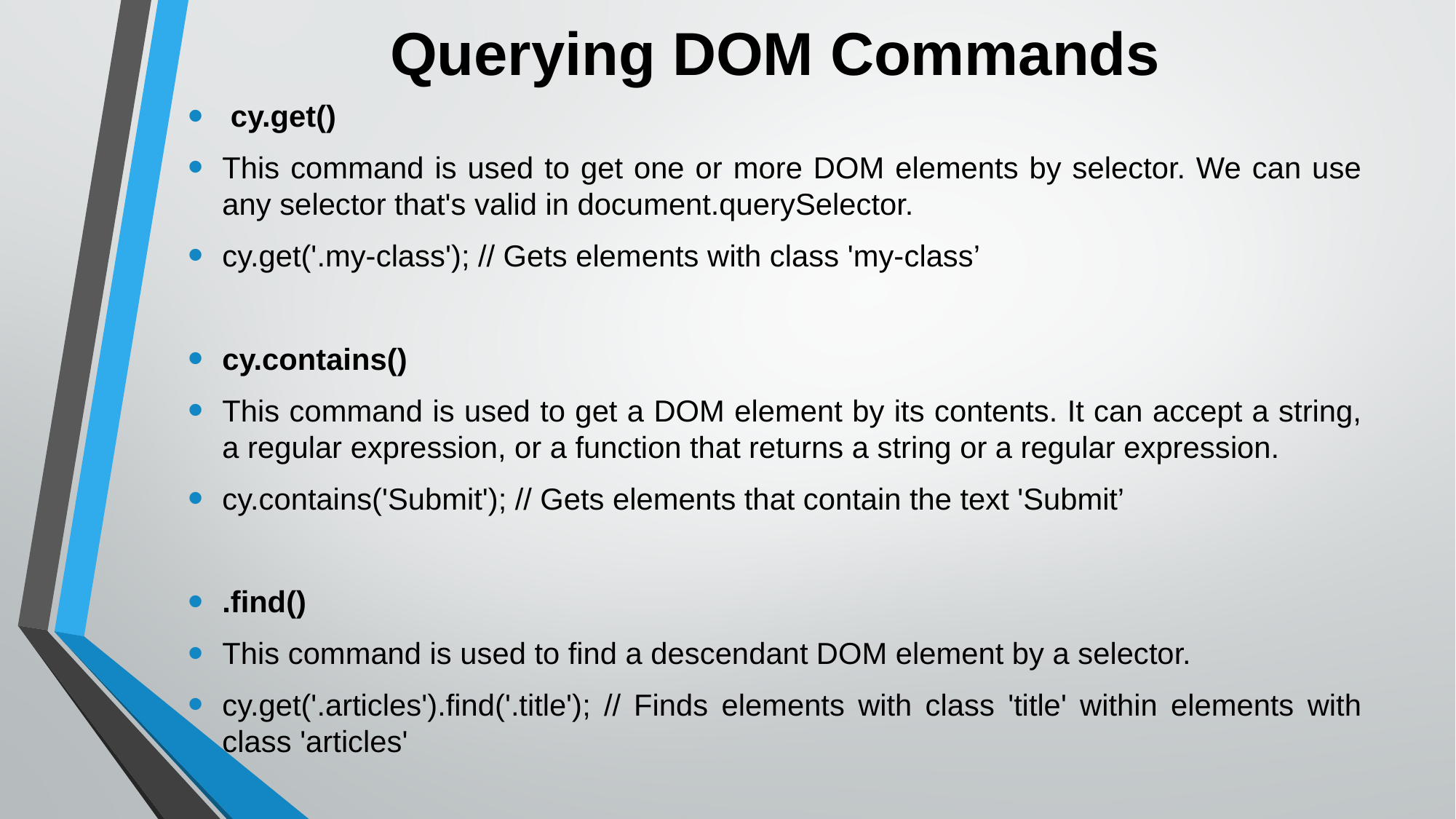

# Querying DOM Commands
 cy.get()
This command is used to get one or more DOM elements by selector. We can use any selector that's valid in document.querySelector.
cy.get('.my-class'); // Gets elements with class 'my-class’

cy.contains()
This command is used to get a DOM element by its contents. It can accept a string, a regular expression, or a function that returns a string or a regular expression.
cy.contains('Submit'); // Gets elements that contain the text 'Submit’

.find()
This command is used to find a descendant DOM element by a selector.
cy.get('.articles').find('.title'); // Finds elements with class 'title' within elements with class 'articles'